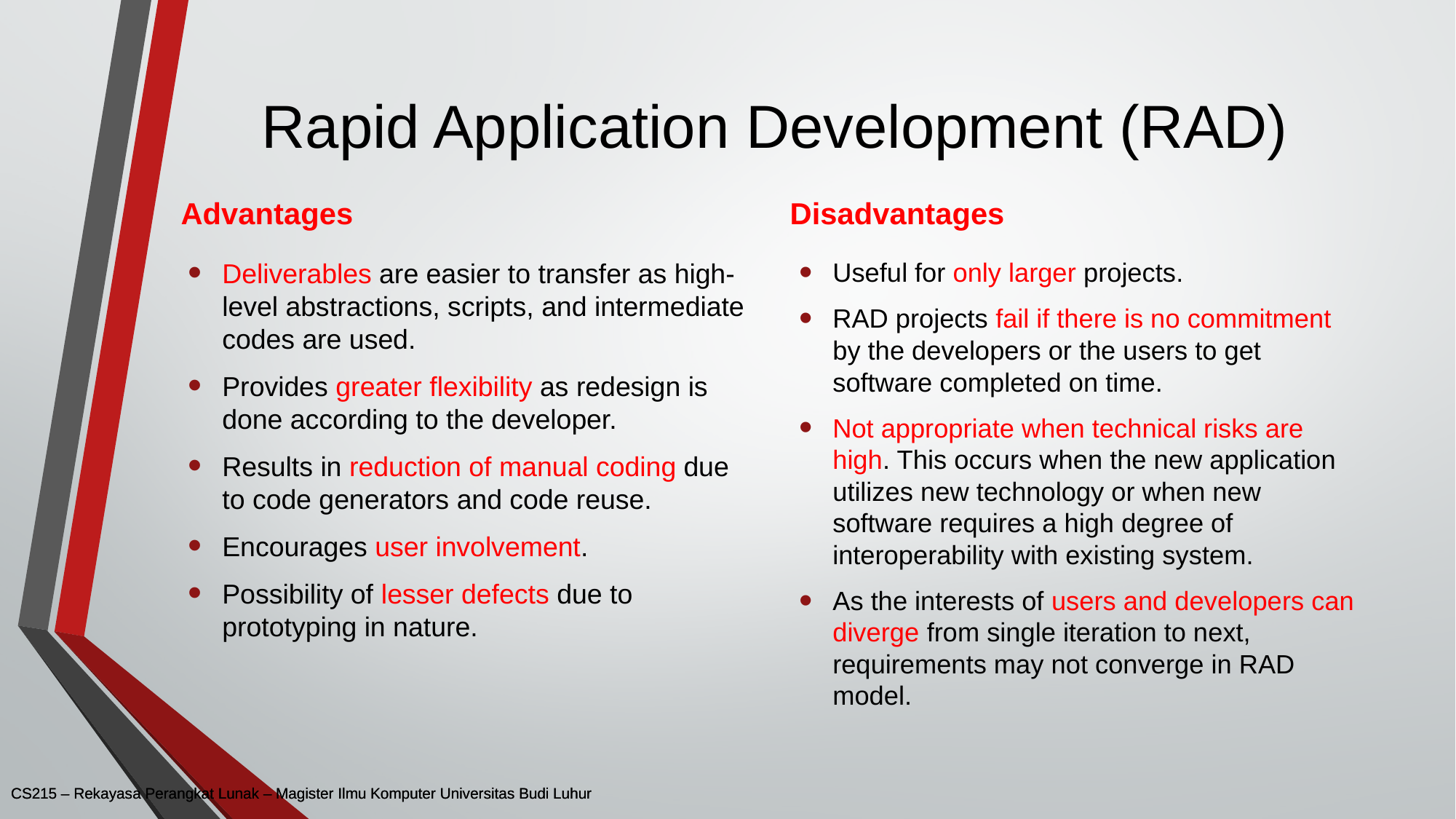

# Rapid Application Development (RAD)
Advantages
Disadvantages
Deliverables are easier to transfer as high-level abstractions, scripts, and intermediate codes are used.
Provides greater flexibility as redesign is done according to the developer.
Results in reduction of manual coding due to code generators and code reuse.
Encourages user involvement.
Possibility of lesser defects due to prototyping in nature.
Useful for only larger projects.
RAD projects fail if there is no commitment by the developers or the users to get software completed on time.
Not appropriate when technical risks are high. This occurs when the new application utilizes new technology or when new software requires a high degree of interoperability with existing system.
As the interests of users and developers can diverge from single iteration to next, requirements may not converge in RAD model.
CS215 – Rekayasa Perangkat Lunak – Magister Ilmu Komputer Universitas Budi Luhur